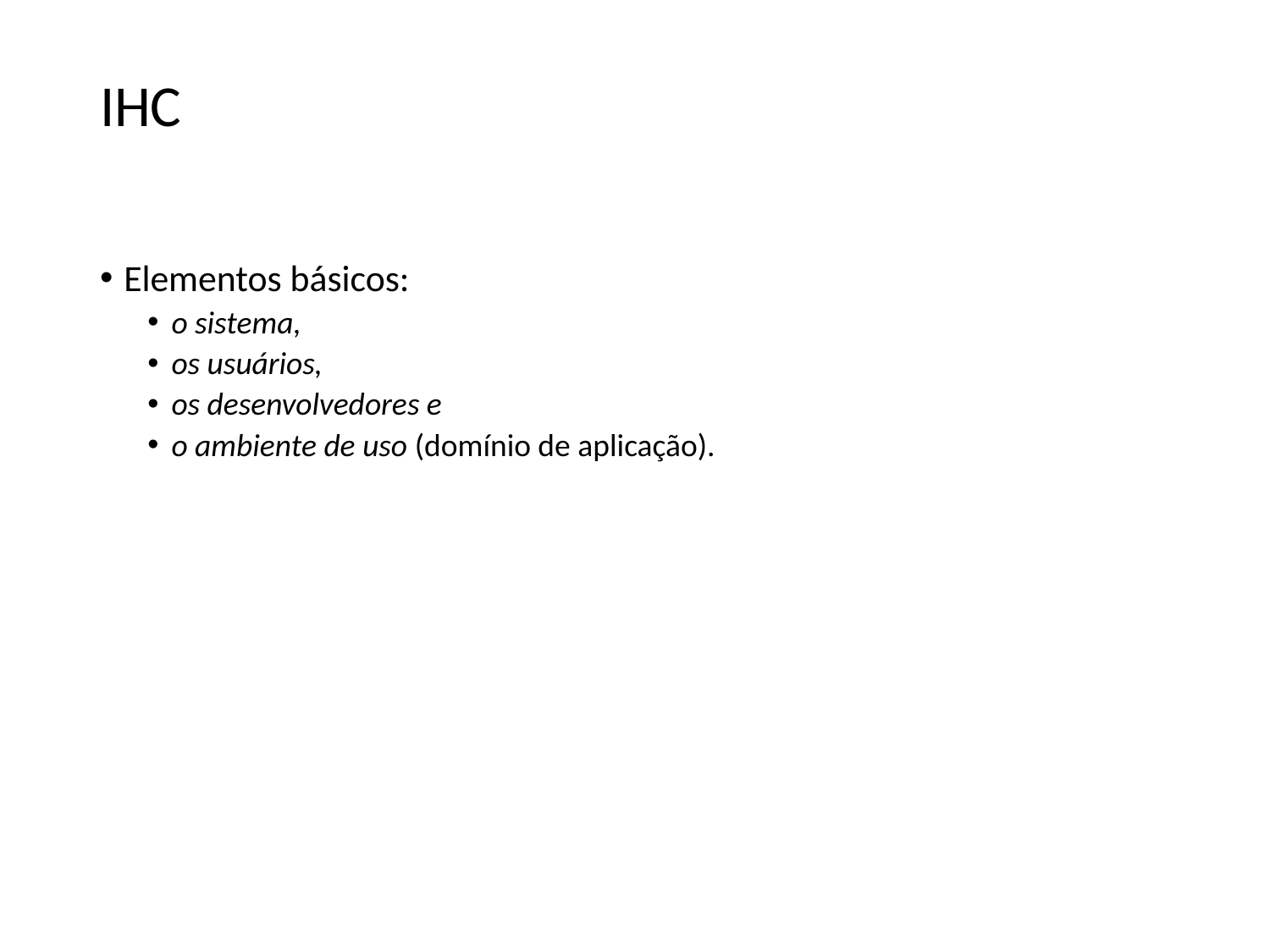

# IHC
Elementos básicos:
o sistema,
os usuários,
os desenvolvedores e
o ambiente de uso (domínio de aplicação).